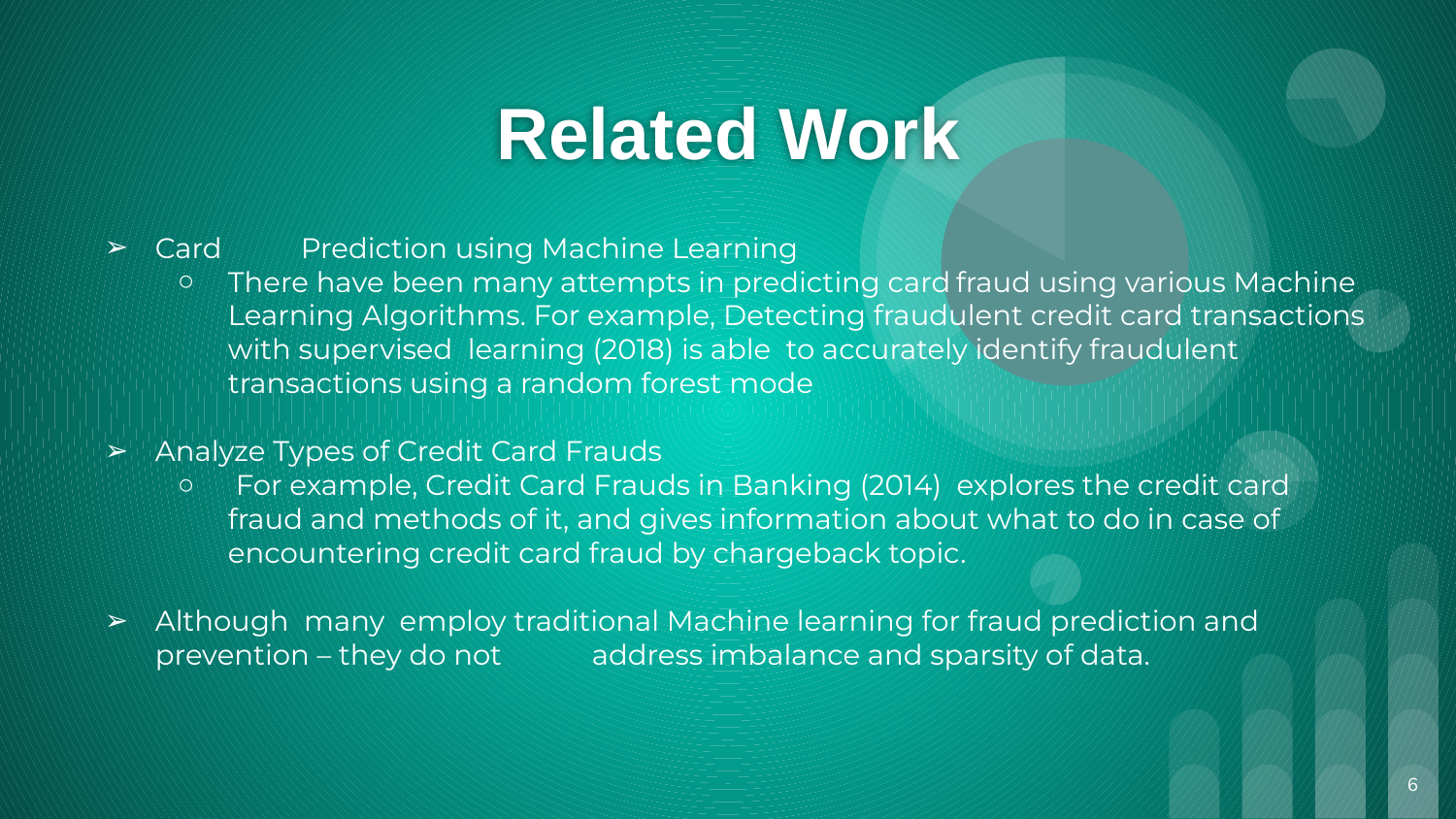

# Related Work

Card	Prediction using Machine Learning
There have been many attempts in predicting card	fraud using various Machine Learning Algorithms. For example, Detecting fraudulent credit card transactions with supervised  learning (2018) is able  to accurately identify fraudulent transactions using a random forest mode

Analyze Types of Credit Card Frauds
 For example, Credit Card Frauds in Banking (2014)  explores the credit card fraud and methods of it, and gives information about what to do in case of encountering credit card fraud by chargeback topic.

Although  many  employ traditional Machine learning for fraud prediction and prevention – they do not	address imbalance and sparsity of data.
6